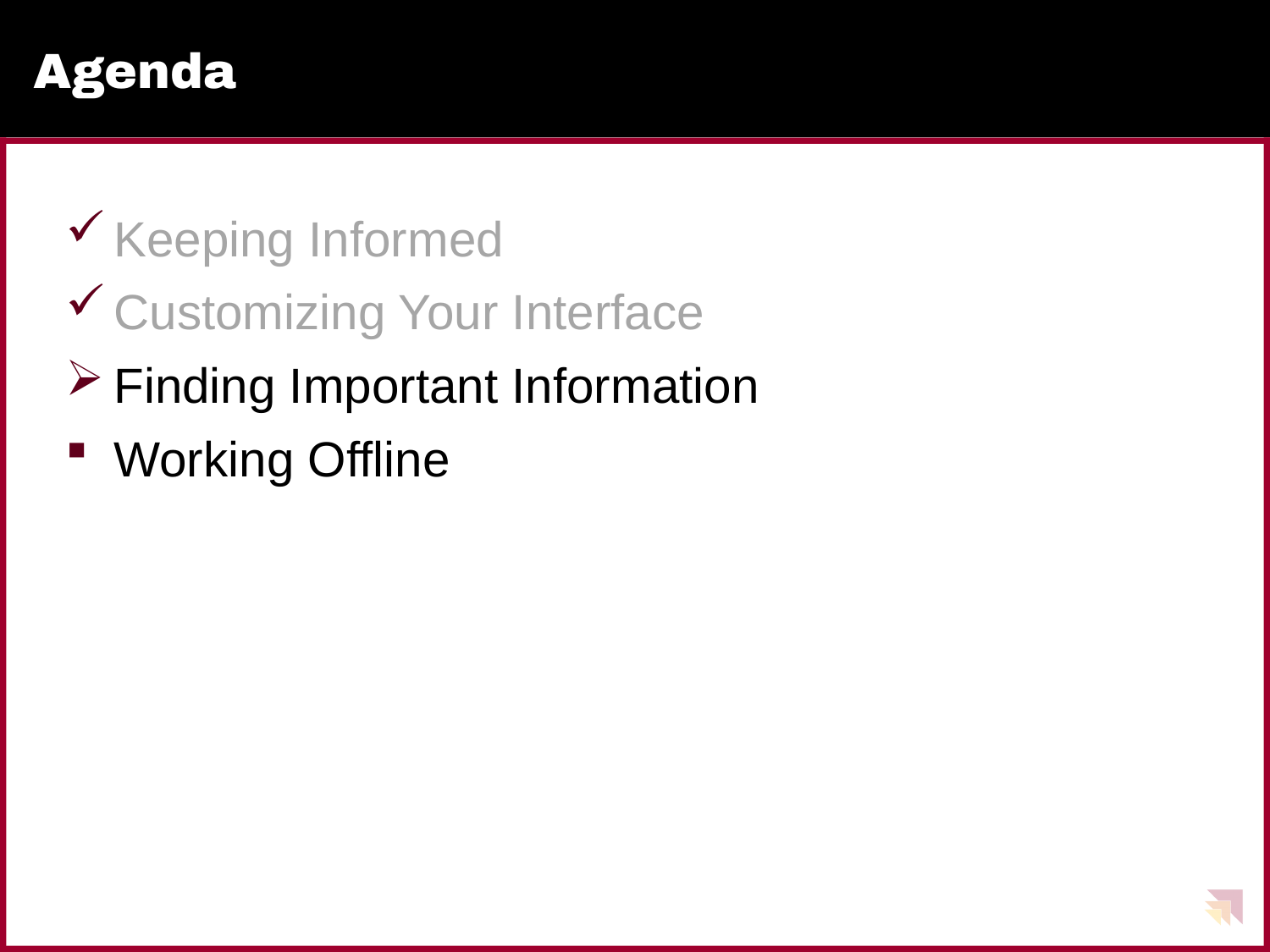

# Agenda
Keeping Informed
Customizing Your Interface
Finding Important Information
Working Offline